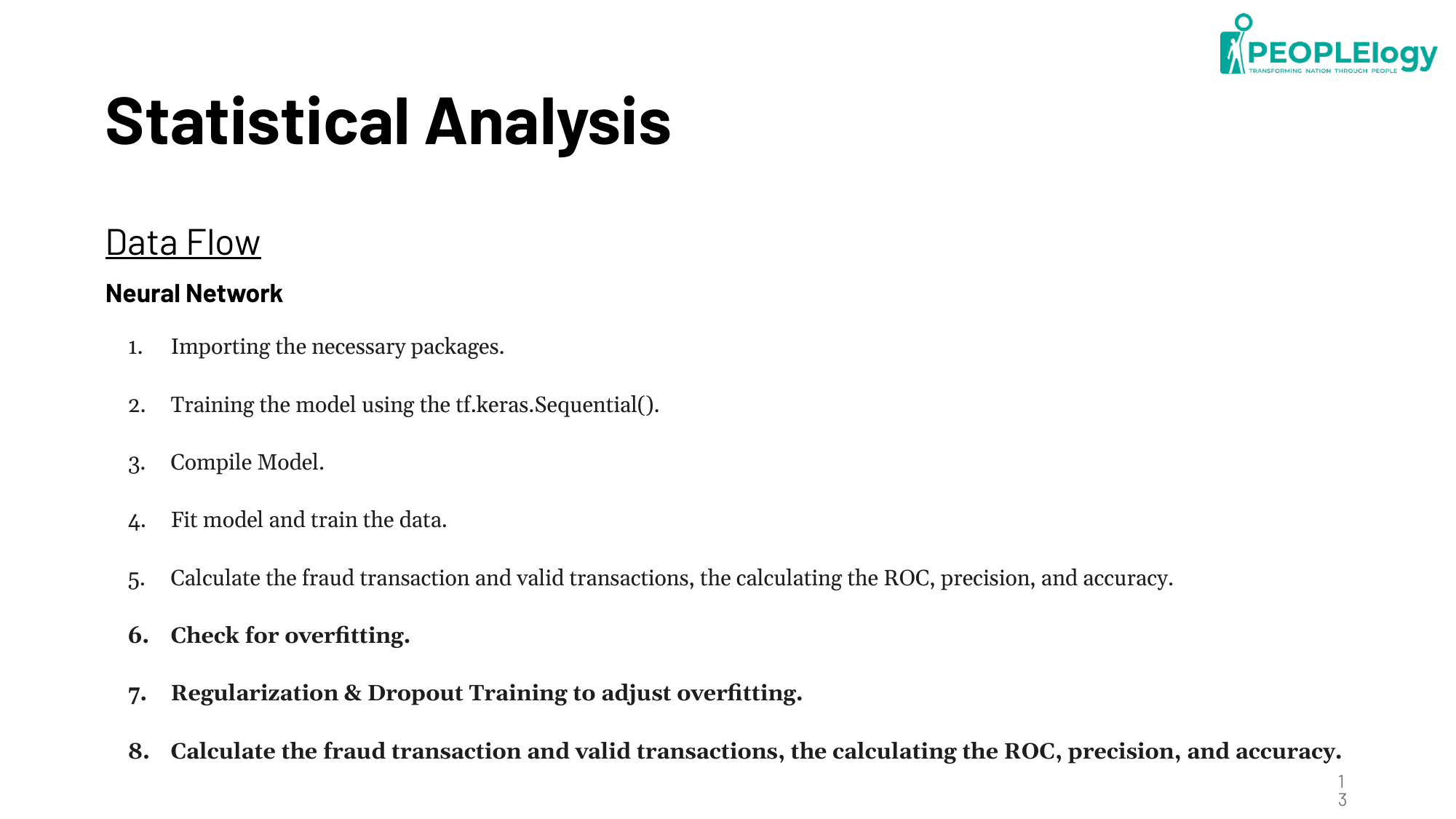

# Statistical Analysis
Data Flow
Neural Network
Importing the necessary packages.
Training the model using the tf.keras.Sequential().
Compile Model.
Fit model and train the data.
Calculate the fraud transaction and valid transactions, the calculating the ROC, precision, and accuracy.
Check for overfitting.
Regularization & Dropout Training to adjust overfitting.
Calculate the fraud transaction and valid transactions, the calculating the ROC, precision, and accuracy.

13